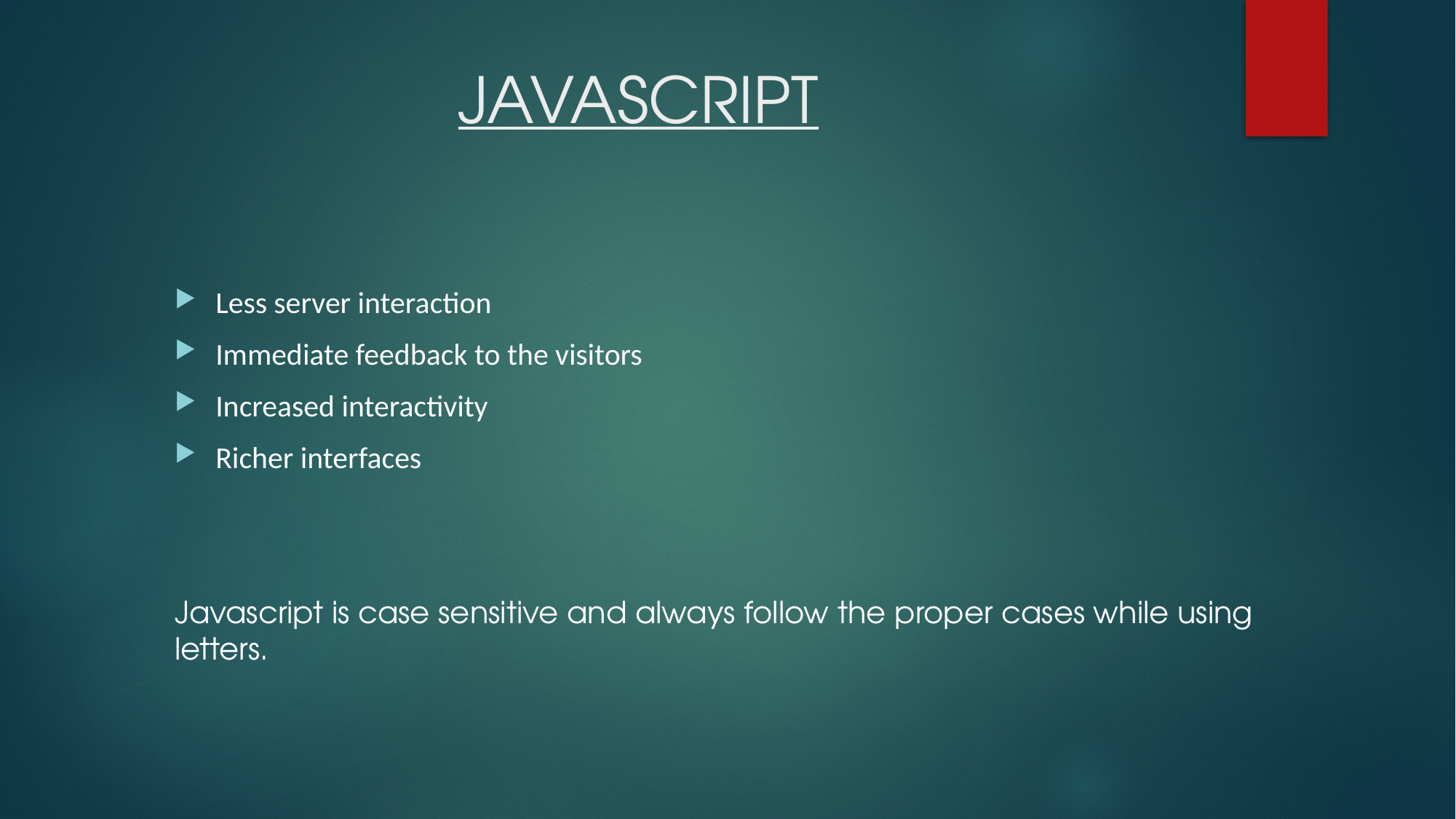

# JAVASCRIPT

Less server interaction
Immediate feedback to the visitors
Increased interactivity
Richer interfaces

Javascript is case sensitive and always follow the proper cases while using letters.